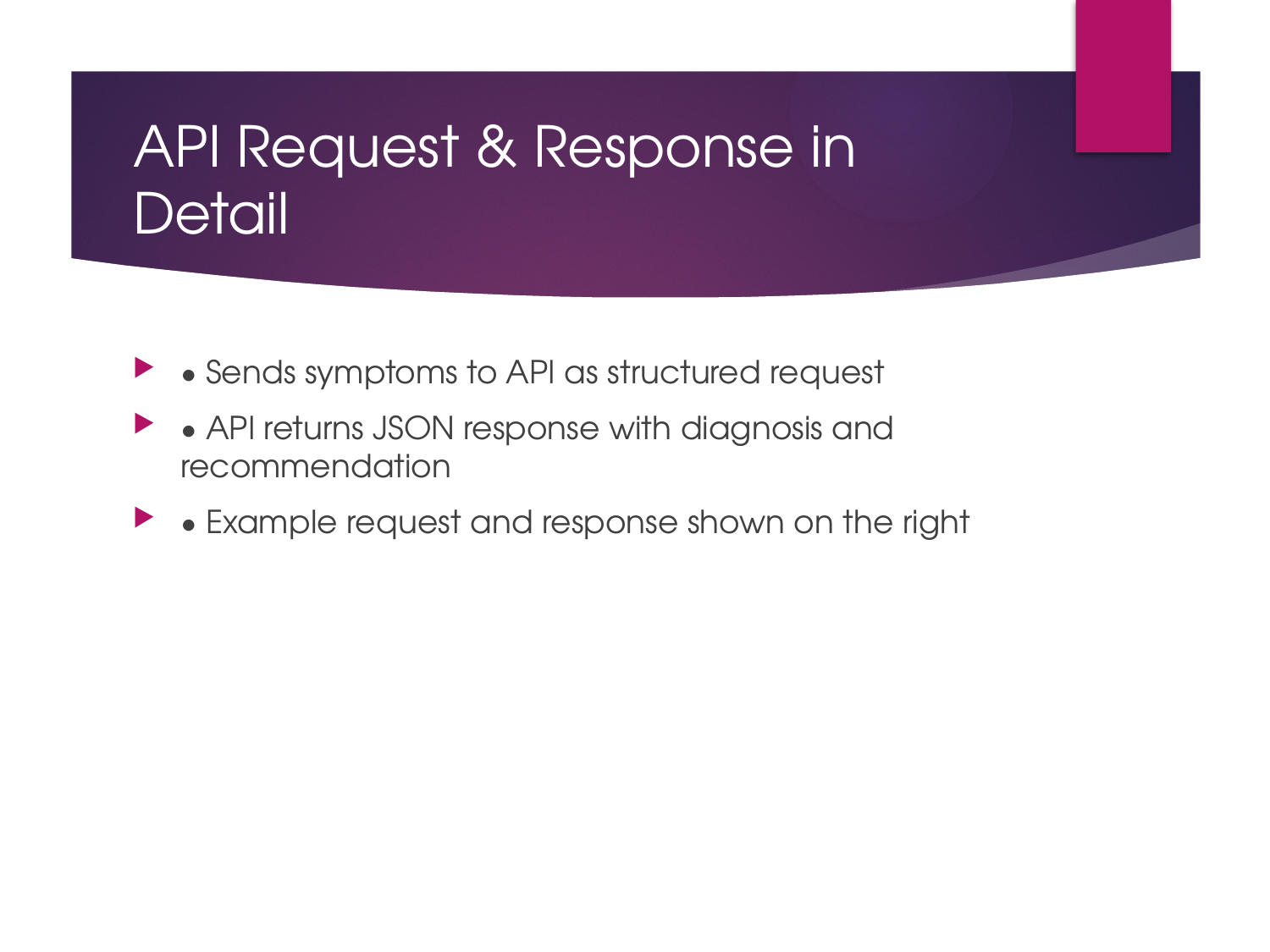

# API Request & Response in Detail
• Sends symptoms to API as structured request
• API returns JSON response with diagnosis and recommendation
• Example request and response shown on the right